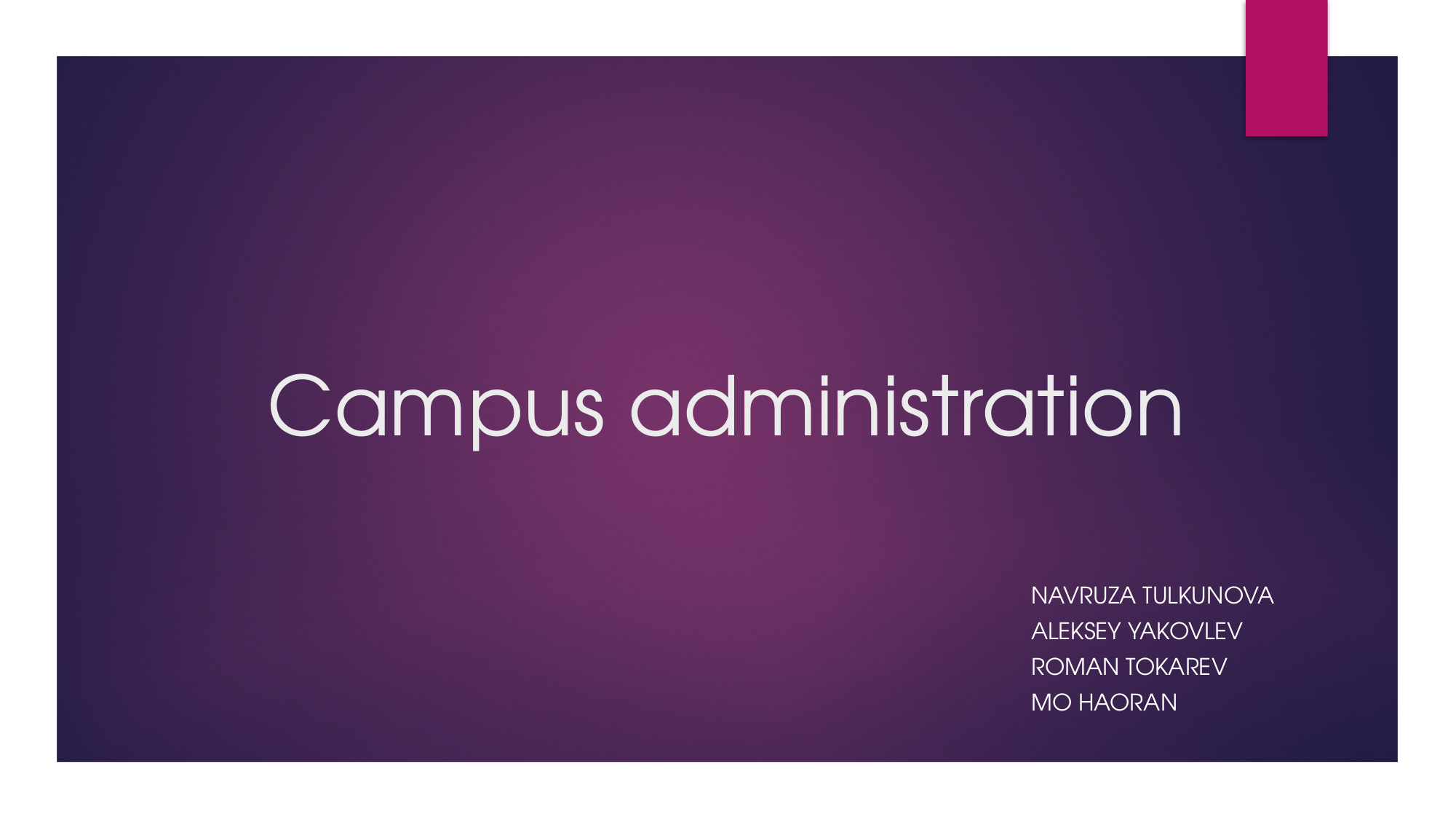

# Campus administration
Navruza Tulkunova
Aleksey Yakovlev
Roman Tokarev
Mo Haoran